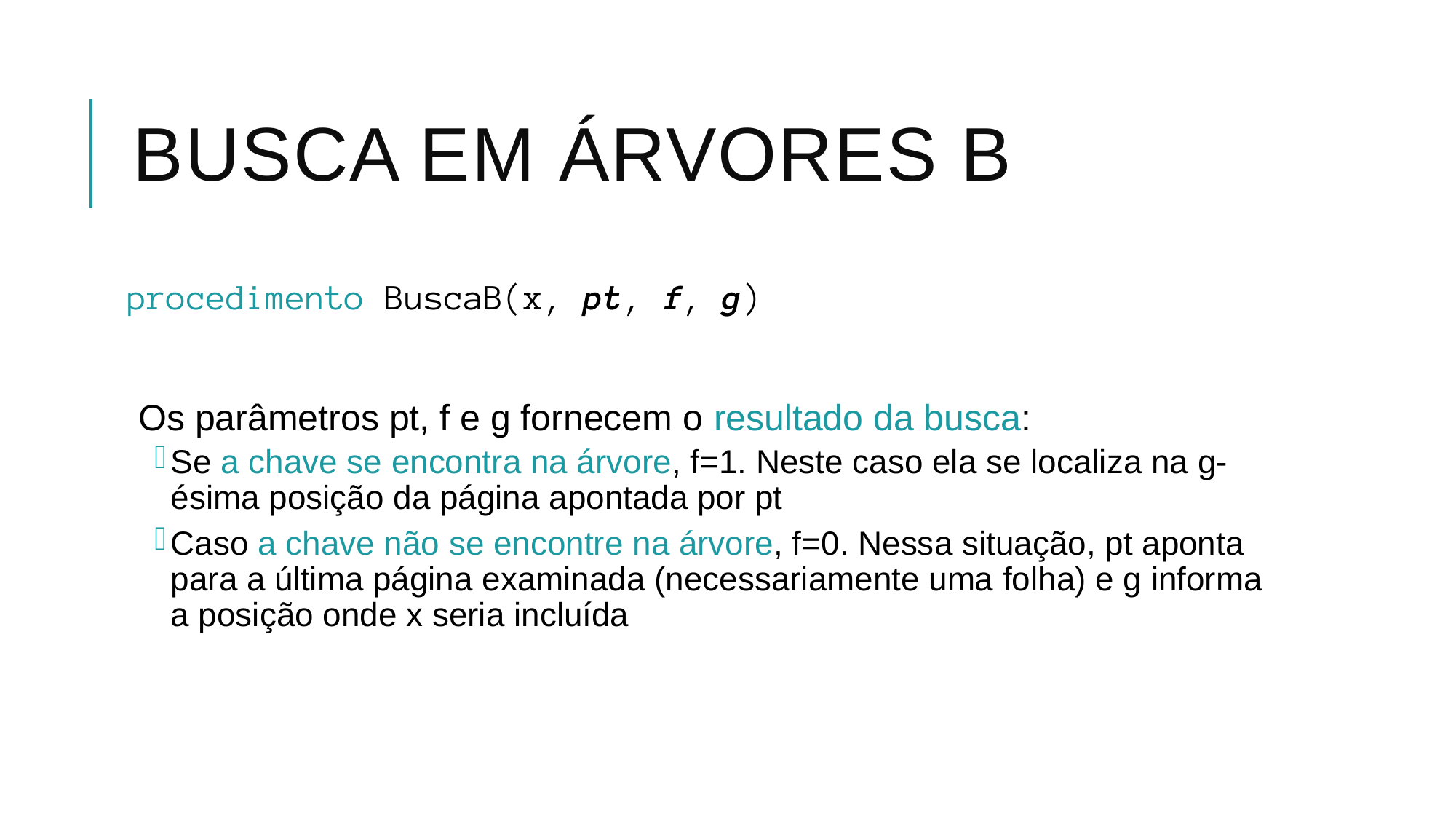

# Busca em Árvores B
procedimento BuscaB(x, pt, f, g)

Os parâmetros pt, f e g fornecem o resultado da busca:
Se a chave se encontra na árvore, f=1. Neste caso ela se localiza na g-ésima posição da página apontada por pt
Caso a chave não se encontre na árvore, f=0. Nessa situação, pt aponta para a última página examinada (necessariamente uma folha) e g informa a posição onde x seria incluída